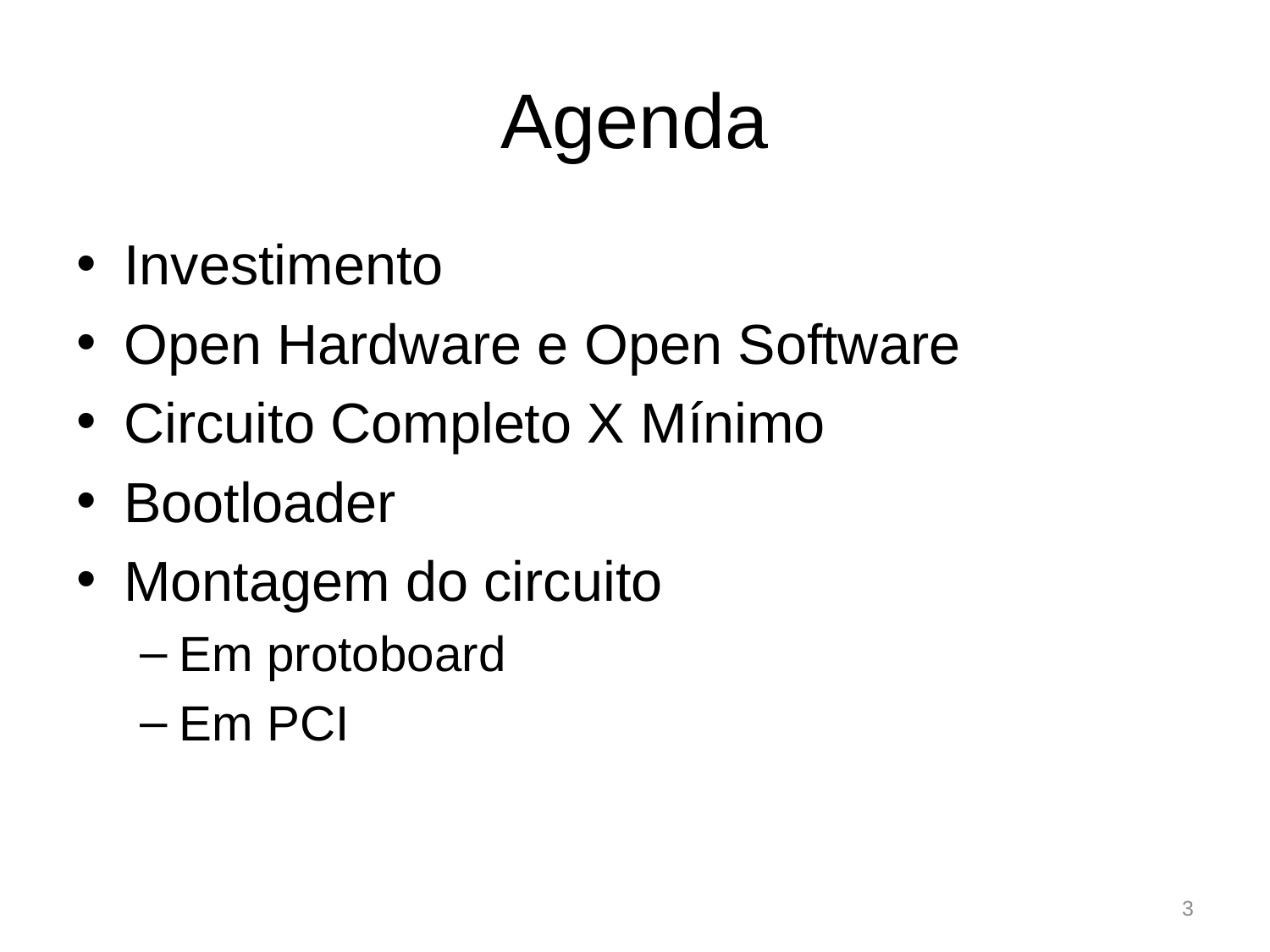

# Agenda
Investimento
Open Hardware e Open Software
Circuito Completo X Mínimo
Bootloader
Montagem do circuito
Em protoboard
Em PCI

3